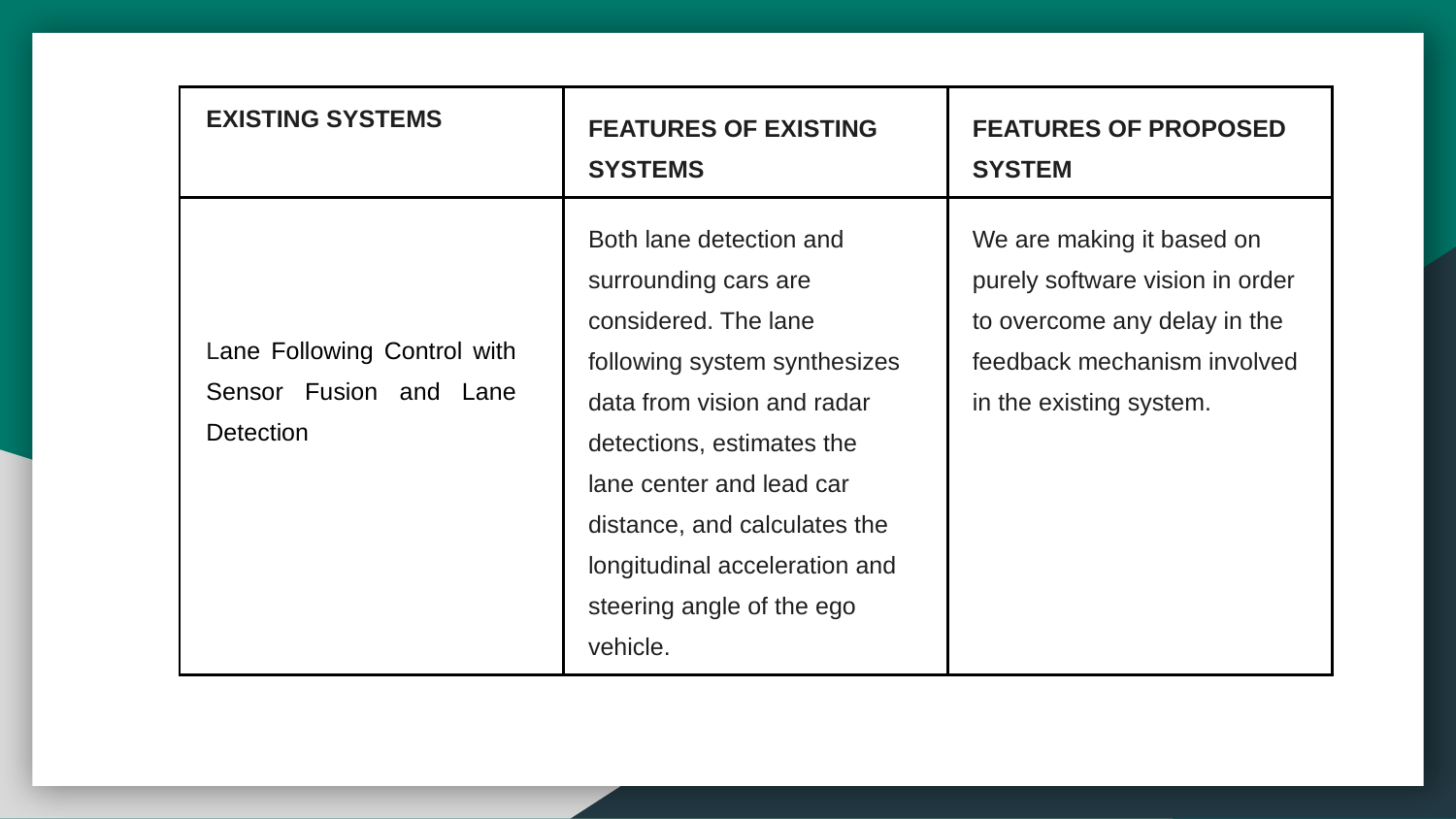

| EXISTING SYSTEMS | FEATURES OF EXISTING SYSTEMS | FEATURES OF PROPOSED SYSTEM |
| --- | --- | --- |
| Lane Following Control with Sensor Fusion and Lane Detection | Both lane detection and surrounding cars are considered. The lane following system synthesizes data from vision and radar detections, estimates the lane center and lead car distance, and calculates the longitudinal acceleration and steering angle of the ego vehicle. | We are making it based on purely software vision in order to overcome any delay in the feedback mechanism involved in the existing system. |